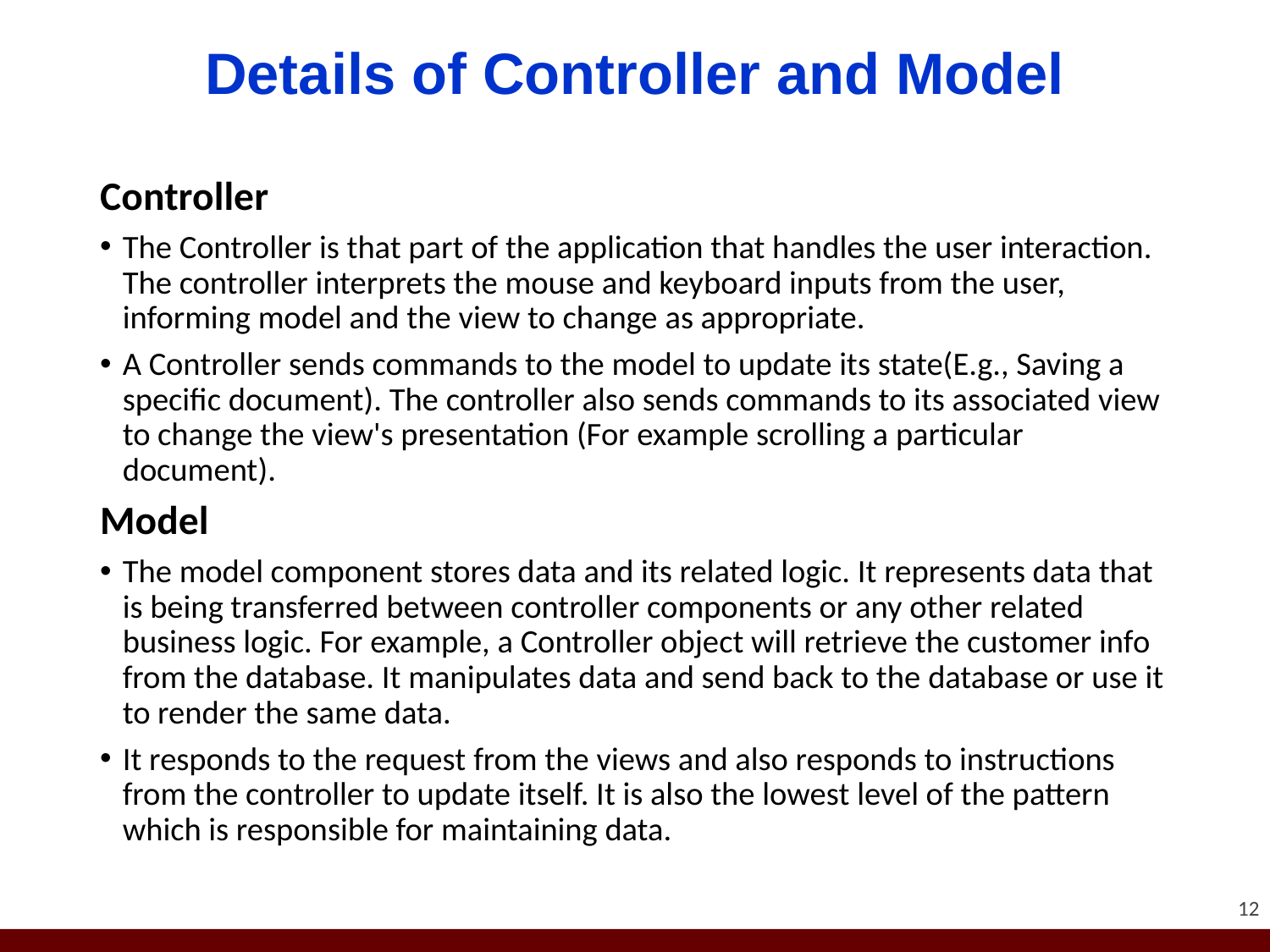

# Details of Controller and Model
Controller
The Controller is that part of the application that handles the user interaction. The controller interprets the mouse and keyboard inputs from the user, informing model and the view to change as appropriate.
A Controller sends commands to the model to update its state(E.g., Saving a specific document). The controller also sends commands to its associated view to change the view's presentation (For example scrolling a particular document).
Model
The model component stores data and its related logic. It represents data that is being transferred between controller components or any other related business logic. For example, a Controller object will retrieve the customer info from the database. It manipulates data and send back to the database or use it to render the same data.
It responds to the request from the views and also responds to instructions from the controller to update itself. It is also the lowest level of the pattern which is responsible for maintaining data.